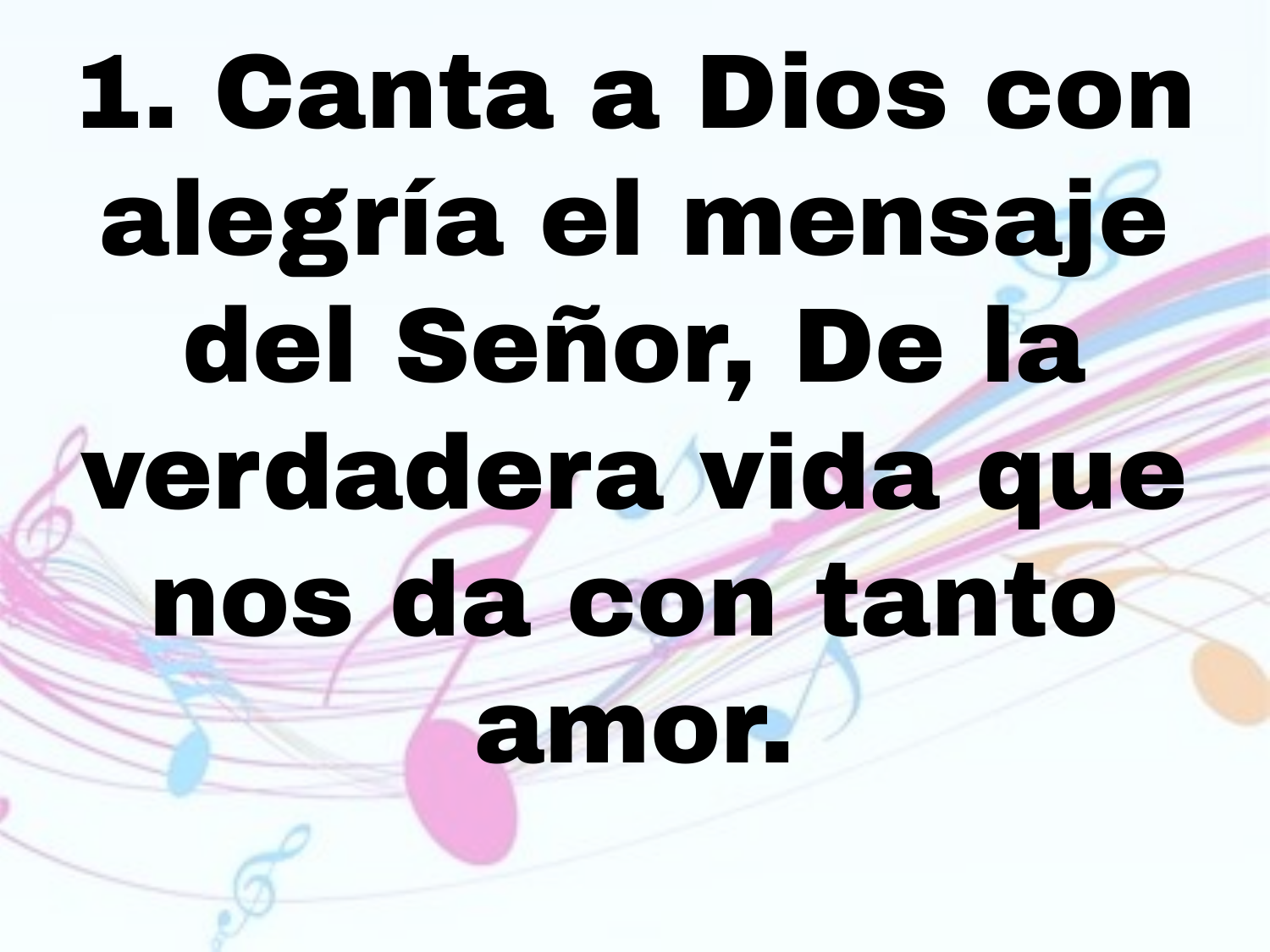

1. Canta a Dios con alegría el mensaje del Señor, De la verdadera vida que nos da con tanto amor.